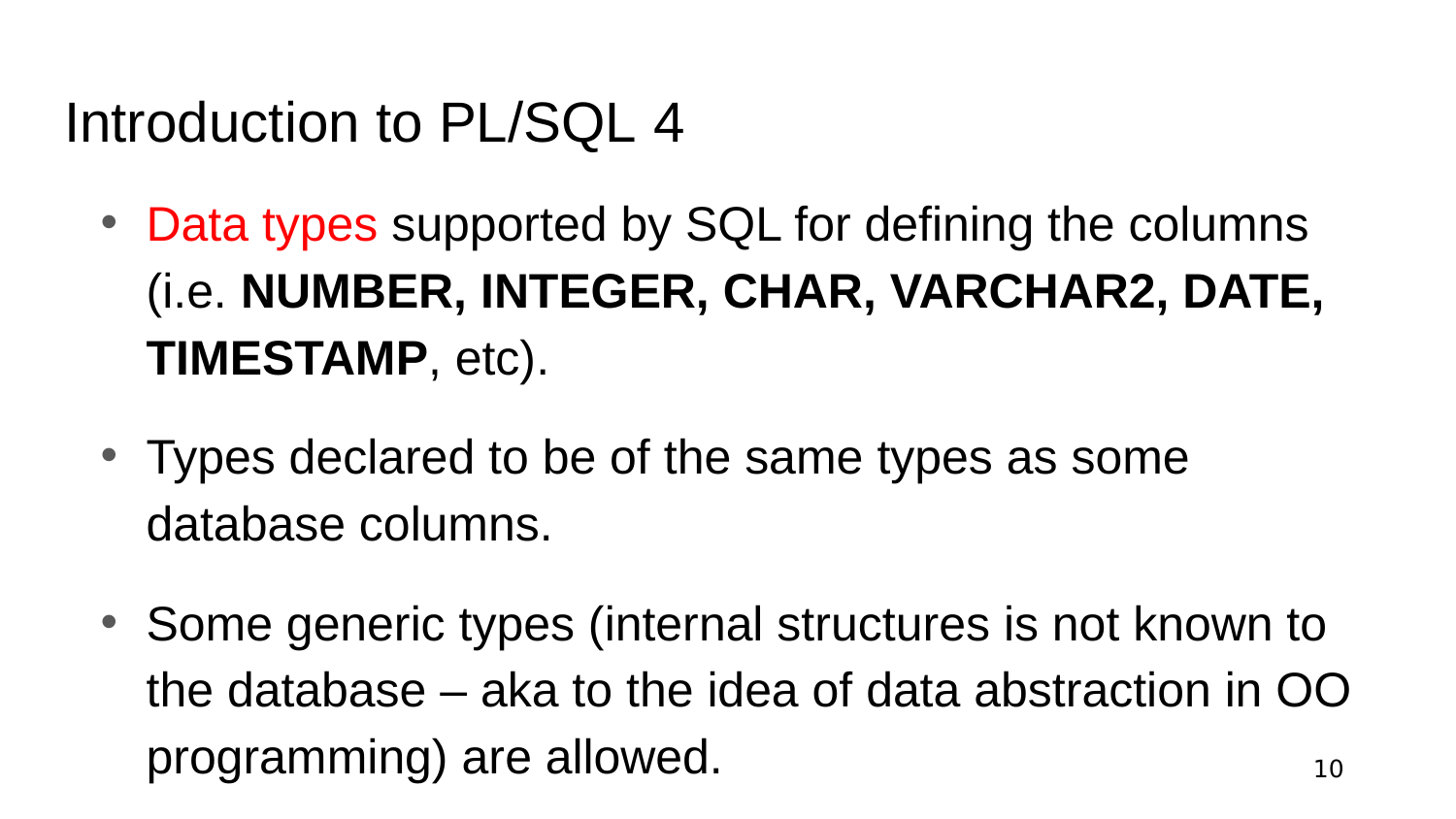

# Introduction to PL/SQL 4
Data types supported by SQL for defining the columns (i.e. NUMBER, INTEGER, CHAR, VARCHAR2, DATE, TIMESTAMP, etc).
Types declared to be of the same types as some database columns.
Some generic types (internal structures is not known to the database – aka to the idea of data abstraction in OO programming) are allowed.
10